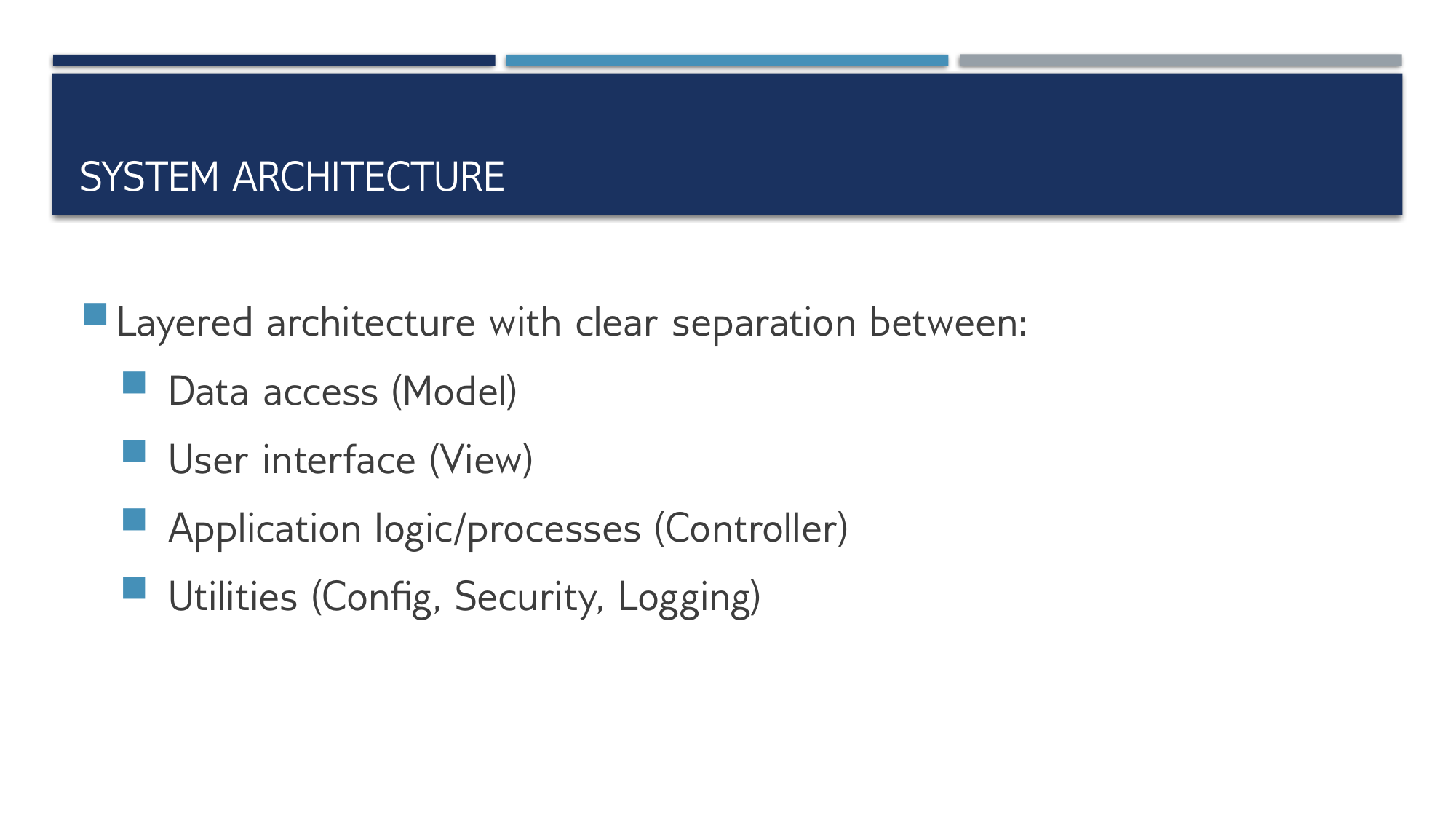

# System architecture
Layered architecture with clear separation between:
 Data access (Model)
 User interface (View)
 Application logic/processes (Controller)
 Utilities (Config, Security, Logging)